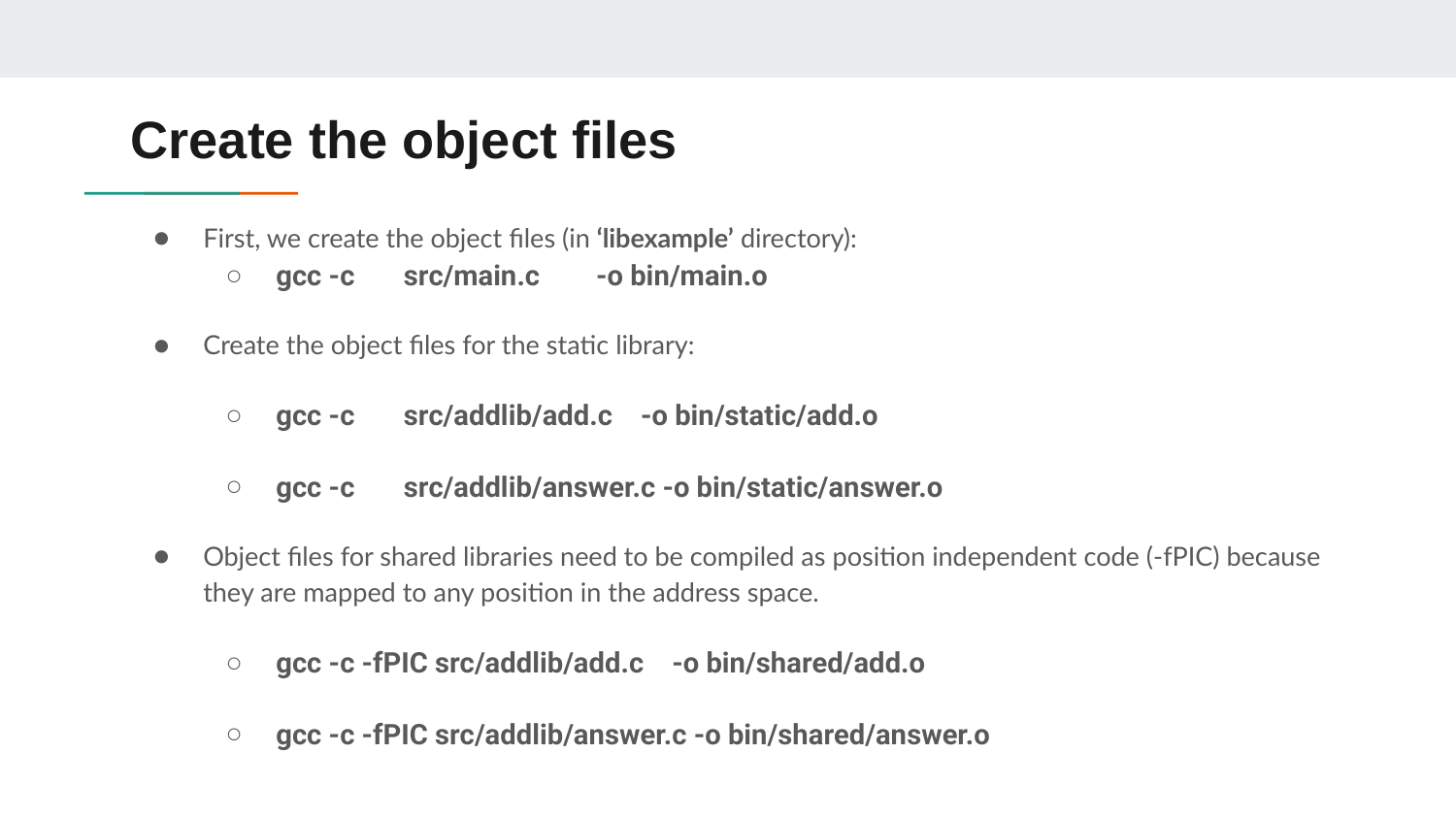

# Create the object files
First, we create the object files (in ‘libexample’ directory):
gcc -c       src/main.c        -o bin/main.o
Create the object files for the static library:
gcc -c       src/addlib/add.c    -o bin/static/add.o
gcc -c       src/addlib/answer.c -o bin/static/answer.o
Object files for shared libraries need to be compiled as position independent code (-fPIC) because they are mapped to any position in the address space.
gcc -c -fPIC src/addlib/add.c    -o bin/shared/add.o
gcc -c -fPIC src/addlib/answer.c -o bin/shared/answer.o